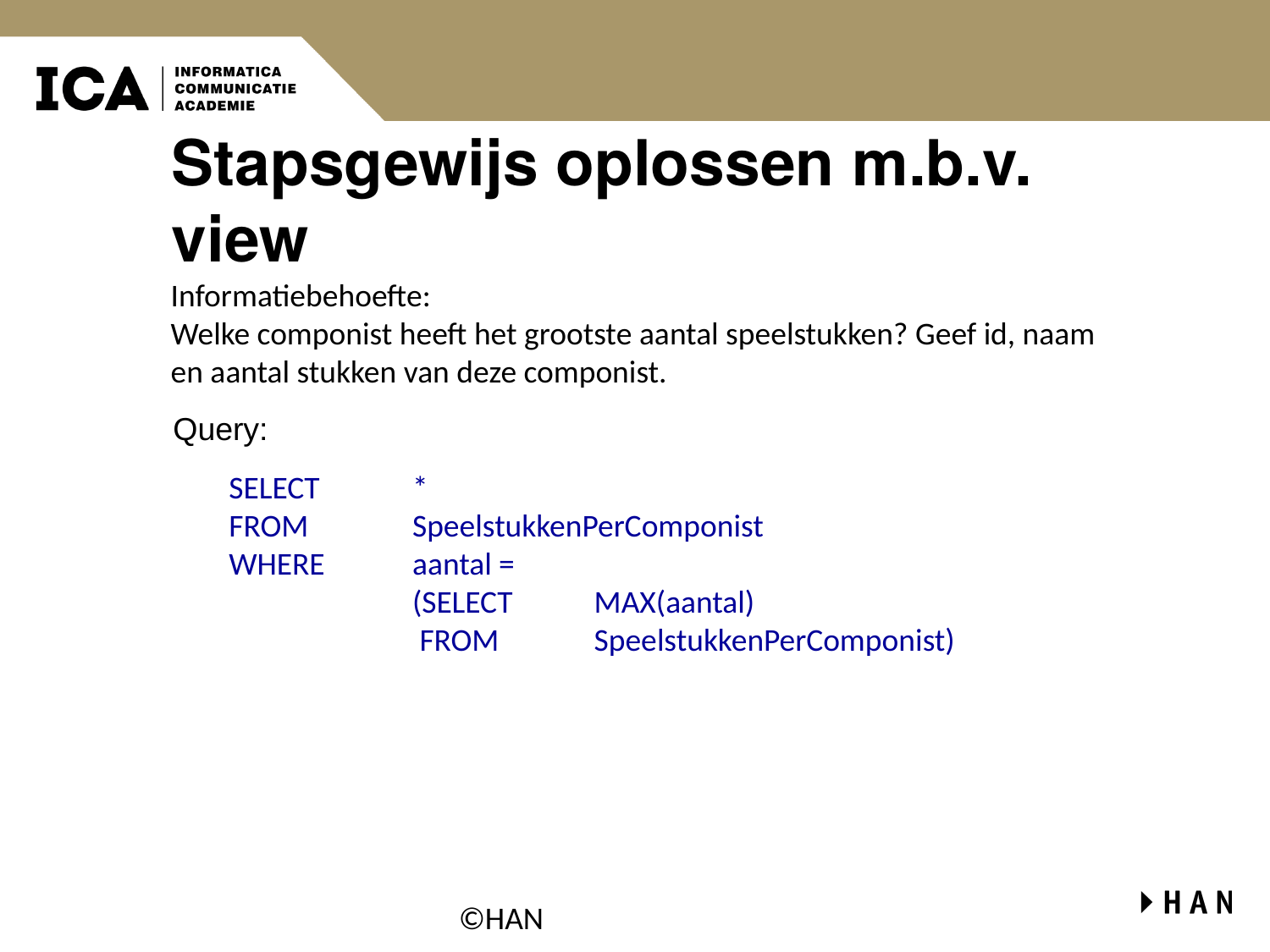

# Stapsgewijs oplossen m.b.v. view

Informatiebehoefte:
Welke componist heeft het grootste aantal speelstukken? Geef id, naam en aantal stukken van deze componist.
Query:

SELECT	*
FROM	SpeelstukkenPerComponist
WHERE	aantal =
	(SELECT	MAX(aantal)
	 FROM	SpeelstukkenPerComponist)
©HAN